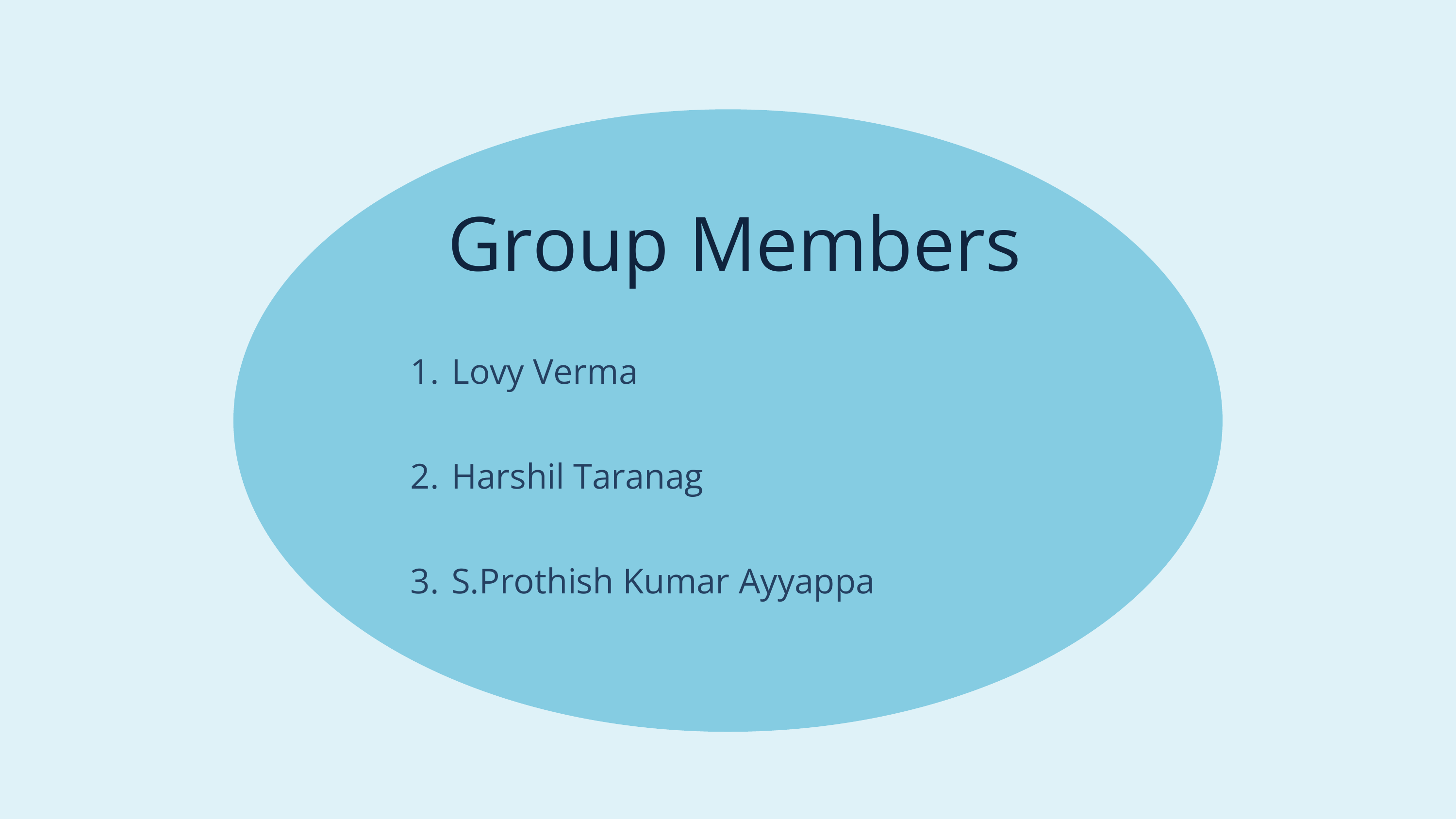

Group Members
Lovy Verma
Harshil Taranag
S.Prothish Kumar Ayyappa